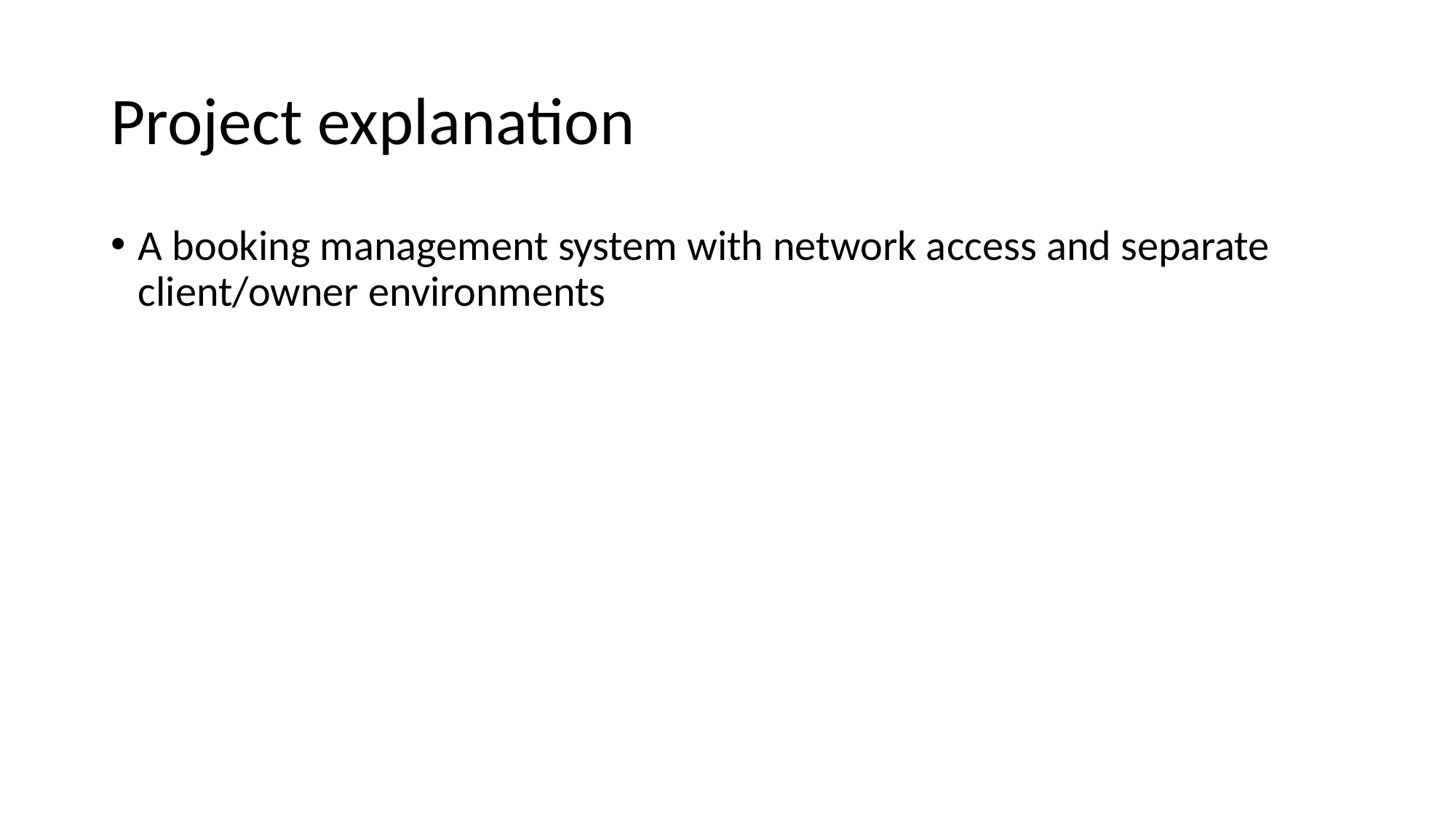

# Project explanation
A booking management system with network access and separate client/owner environments